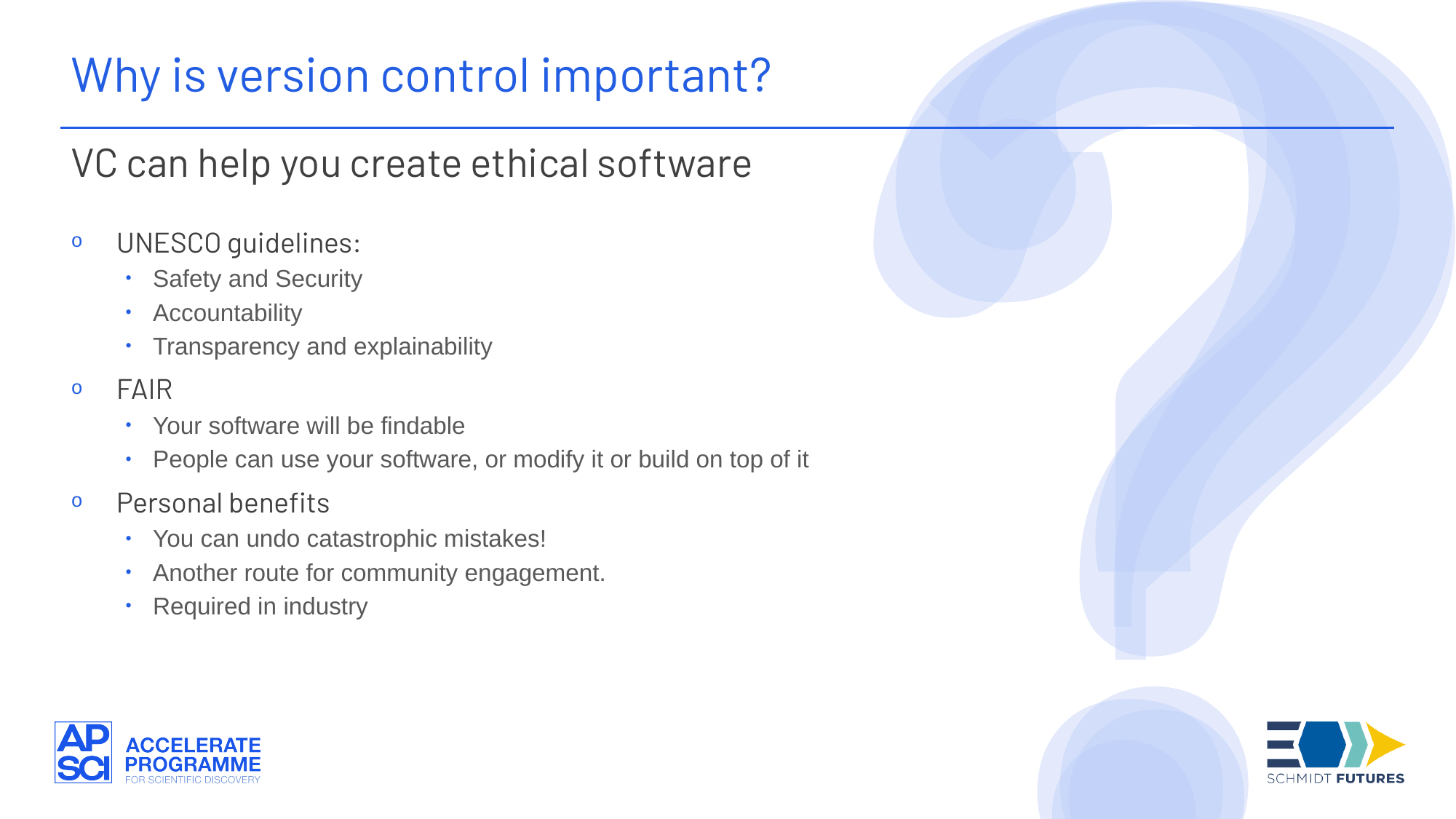

Why is version control important?
VC can help you create ethical software
UNESCO guidelines:
Safety and Security
Accountability
Transparency and explainability
FAIR
Your software will be findable
People can use your software, or modify it or build on top of it
Personal benefits
You can undo catastrophic mistakes!
Another route for community engagement.
Required in industry